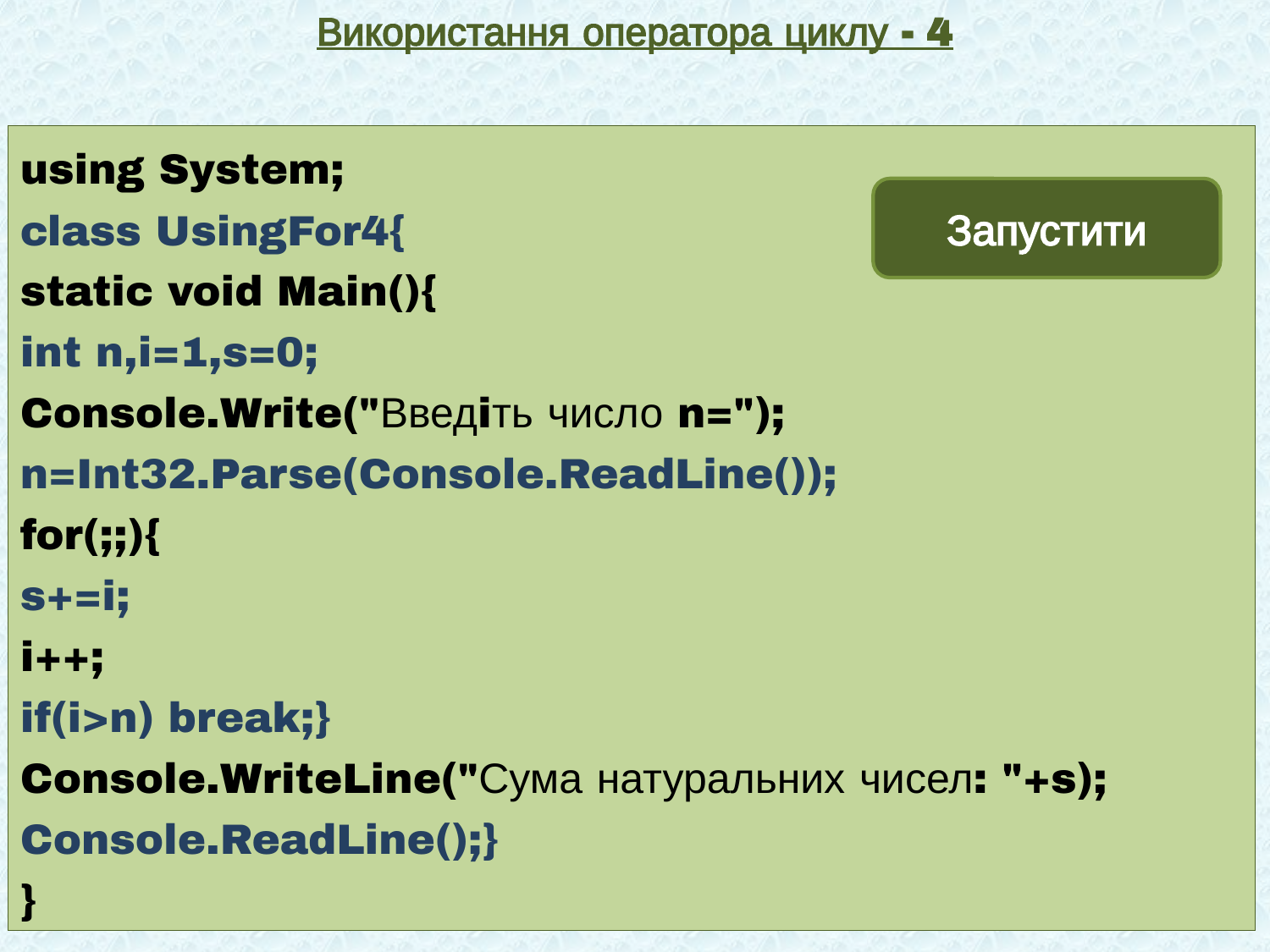

# Використання оператора циклу - 4
using System;
class UsingFor4{
static void Main(){
int n,i=1,s=0;
Console.Write("Введiть число n=");
n=Int32.Parse(Console.ReadLine());
for(;;){
s+=i;
i++;
if(i>n) break;}
Console.WriteLine("Сума натуральних чисел: "+s);
Console.ReadLine();}
}
Запустити